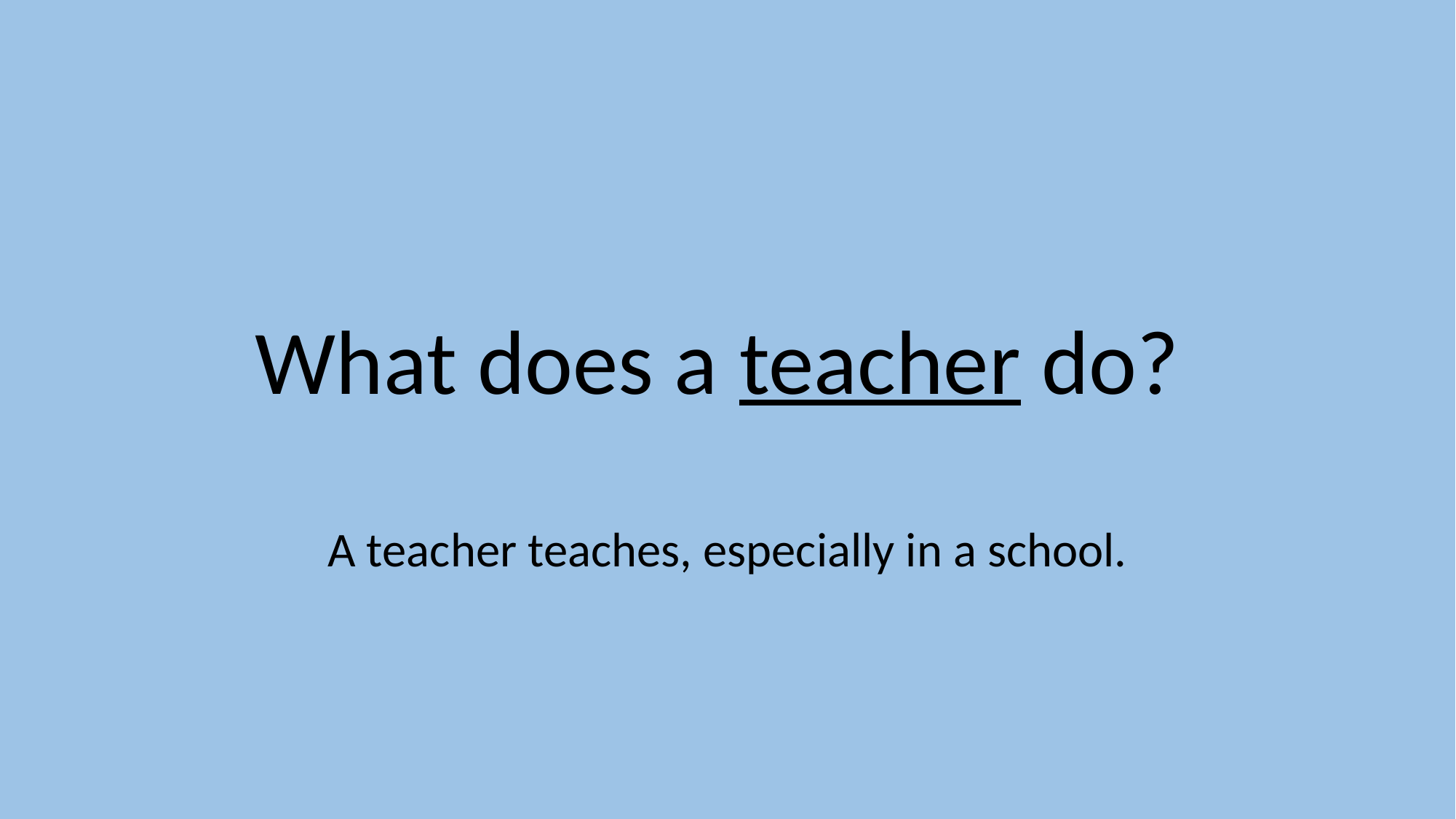

# What does a teacher do?
A teacher teaches, especially in a school.